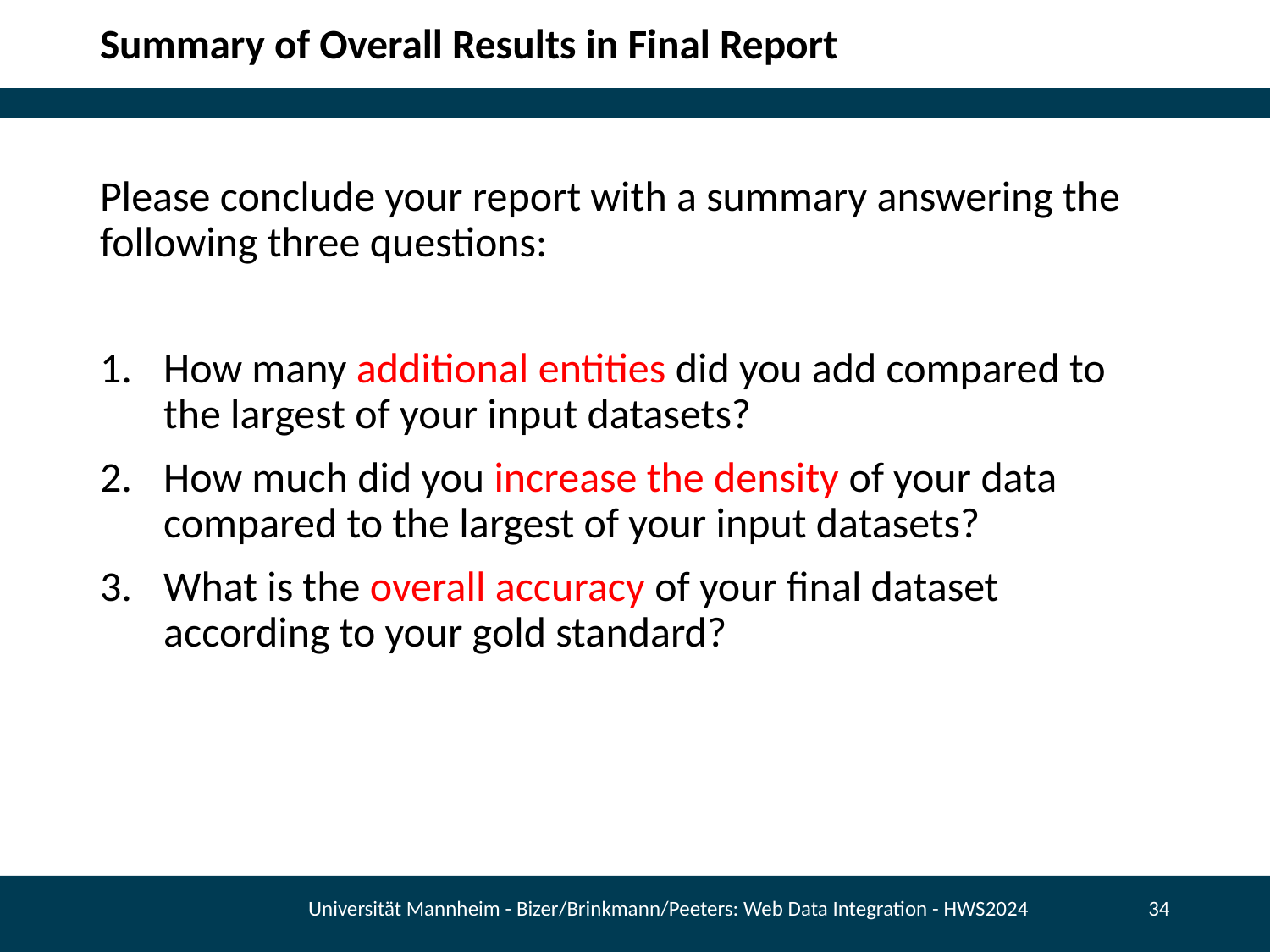

# Summary of Overall Results in Final Report
Please conclude your report with a summary answering the following three questions:

How many additional entities did you add compared to the largest of your input datasets?
How much did you increase the density of your data compared to the largest of your input datasets?
What is the overall accuracy of your final dataset
according to your gold standard?

Universität Mannheim - Bizer/Brinkmann/Peeters: Web Data Integration - HWS2024
34